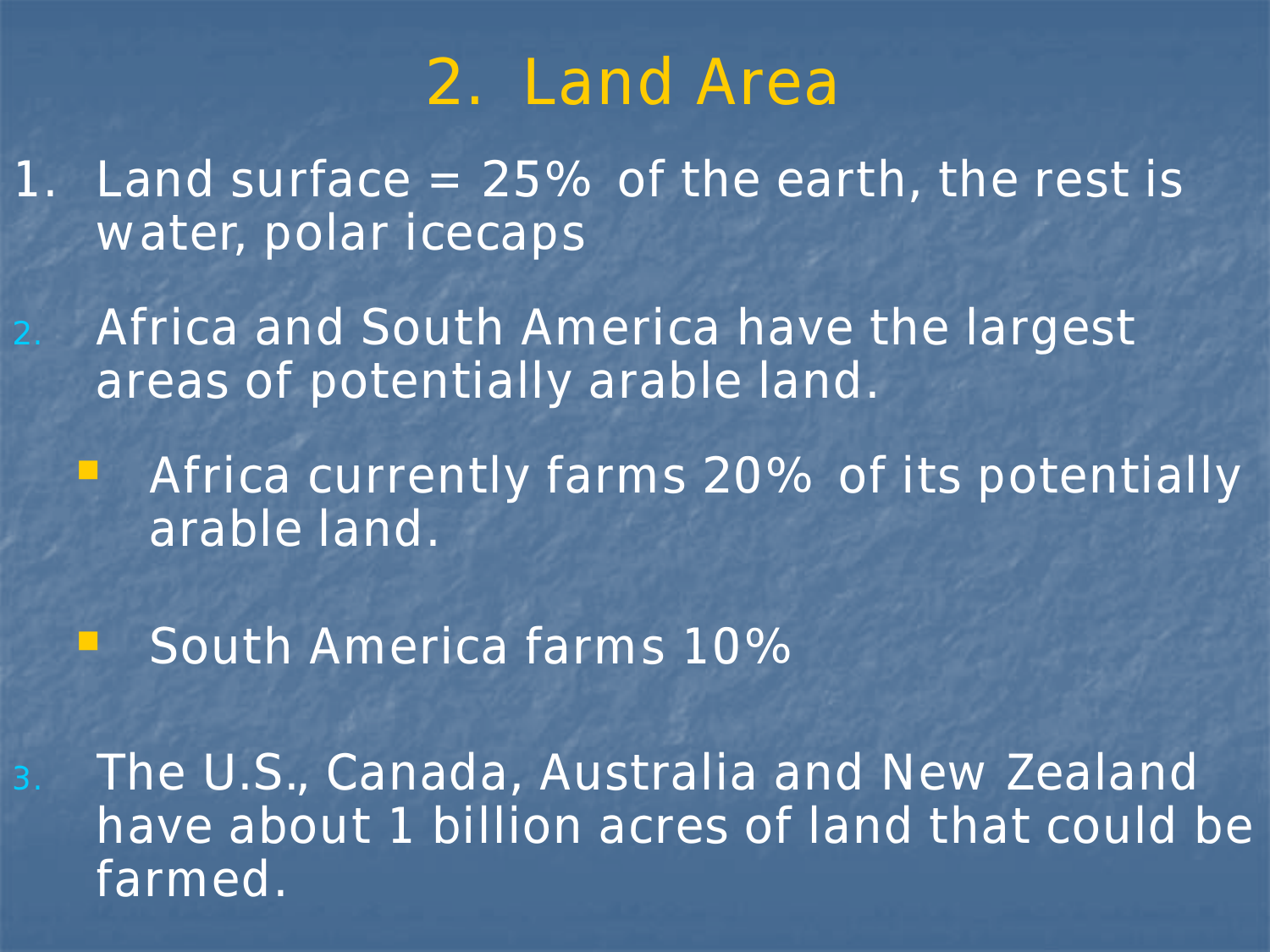

# 2.  Land Area
1.	Land surface = 25% of the earth, the rest is water, polar icecaps

Africa and South America have the largest areas of potentially arable land.

Africa currently farms 20% of its potentially arable land.

South America farms 10%

The U.S., Canada, Australia and New Zealand have about 1 billion acres of land that could be farmed.